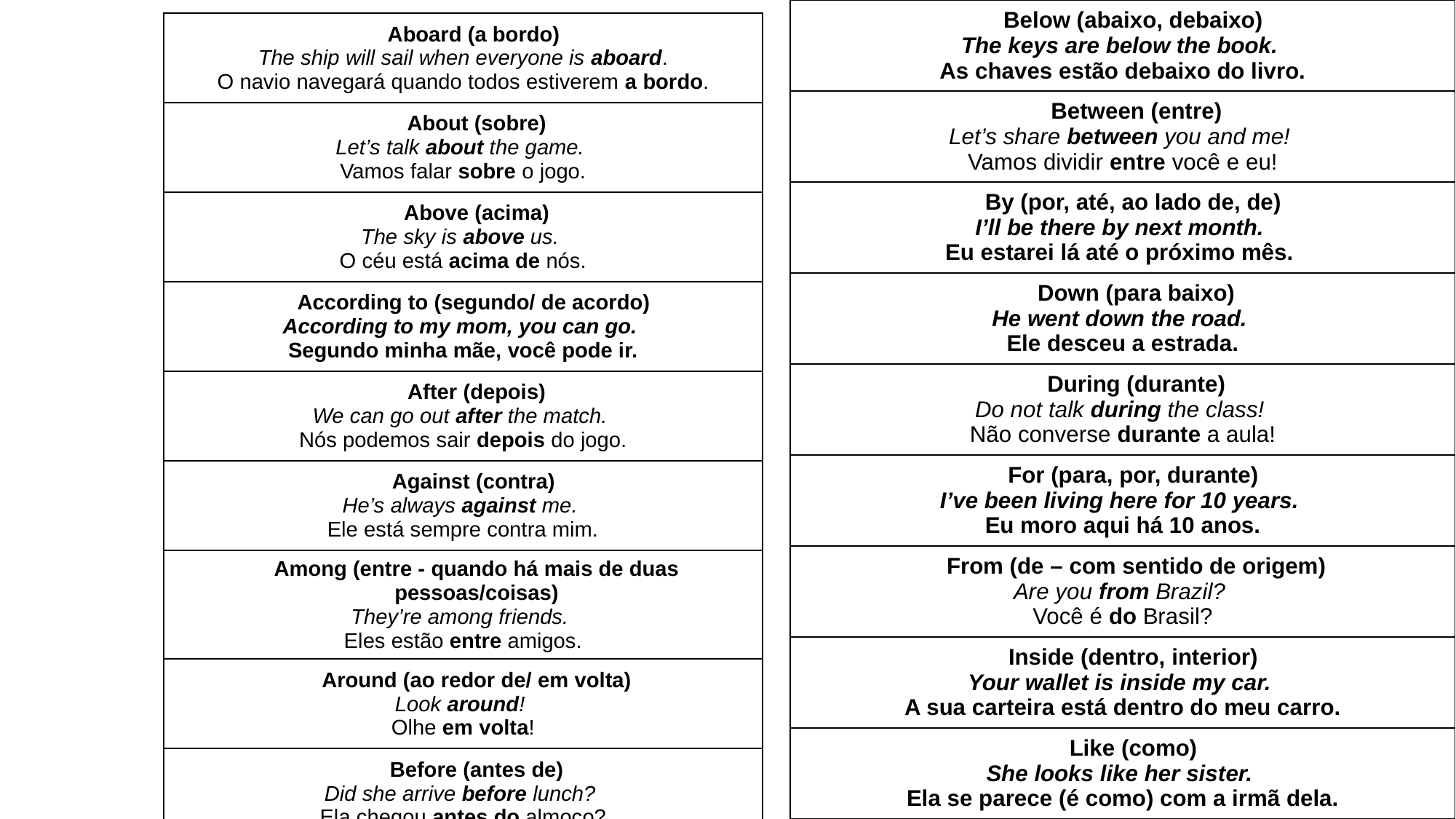

| Below (abaixo, debaixo)  The keys are below the book.  As chaves estão debaixo do livro. |
| --- |
| Between (entre) Let’s share between you and me!  Vamos dividir entre você e eu! |
| By (por, até, ao lado de, de)  I’ll be there by next month.  Eu estarei lá até o próximo mês. |
| Down (para baixo) He went down the road.  Ele desceu a estrada. |
| During (durante) Do not talk during the class!  Não converse durante a aula! |
| For (para, por, durante)  I’ve been living here for 10 years.  Eu moro aqui há 10 anos. |
| From (de – com sentido de origem) Are you from Brazil?  Você é do Brasil? |
| Inside (dentro, interior)  Your wallet is inside my car.  A sua carteira está dentro do meu carro. |
| Like (como)  She looks like her sister.  Ela se parece (é como) com a irmã dela. |
| Aboard (a bordo)  The ship will sail when everyone is aboard. O navio navegará quando todos estiverem a bordo. |
| --- |
| About (sobre) Let’s talk about the game.  Vamos falar sobre o jogo. |
| Above (acima) The sky is above us.  O céu está acima de nós. |
| According to (segundo/ de acordo)  According to my mom, you can go.  Segundo minha mãe, você pode ir. |
| After (depois) We can go out after the match.  Nós podemos sair depois do jogo. |
| Against (contra)  He’s always against me.  Ele está sempre contra mim. |
| Among (entre - quando há mais de duas pessoas/coisas) They’re among friends.  Eles estão entre amigos. |
| Around (ao redor de/ em volta) Look around!  Olhe em volta! |
| Before (antes de) Did she arrive before lunch?  Ela chegou antes do almoço? |